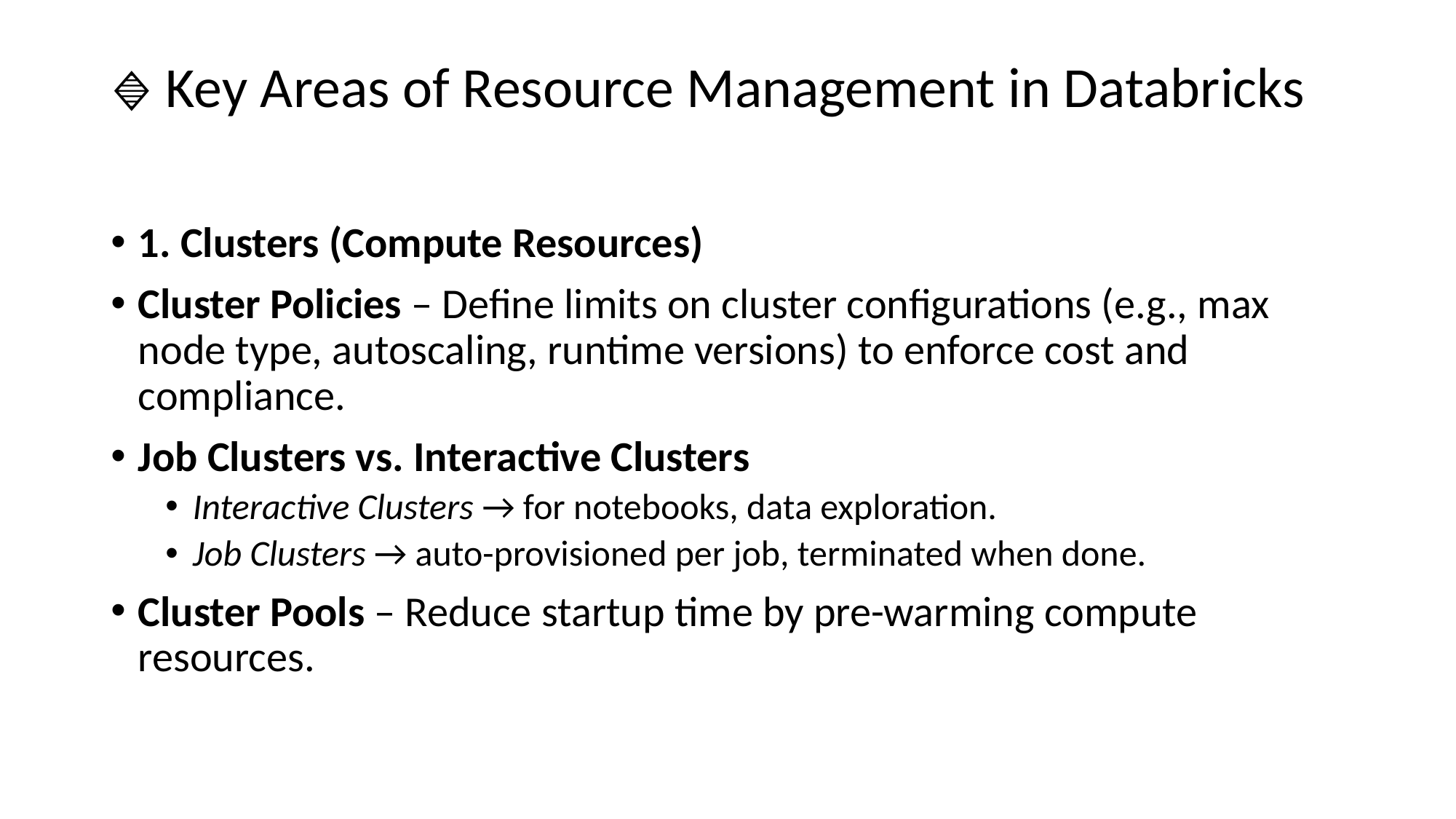

# 🔹 Key Areas of Resource Management in Databricks
1. Clusters (Compute Resources)
Cluster Policies – Define limits on cluster configurations (e.g., max node type, autoscaling, runtime versions) to enforce cost and compliance.
Job Clusters vs. Interactive Clusters
Interactive Clusters → for notebooks, data exploration.
Job Clusters → auto-provisioned per job, terminated when done.
Cluster Pools – Reduce startup time by pre-warming compute resources.